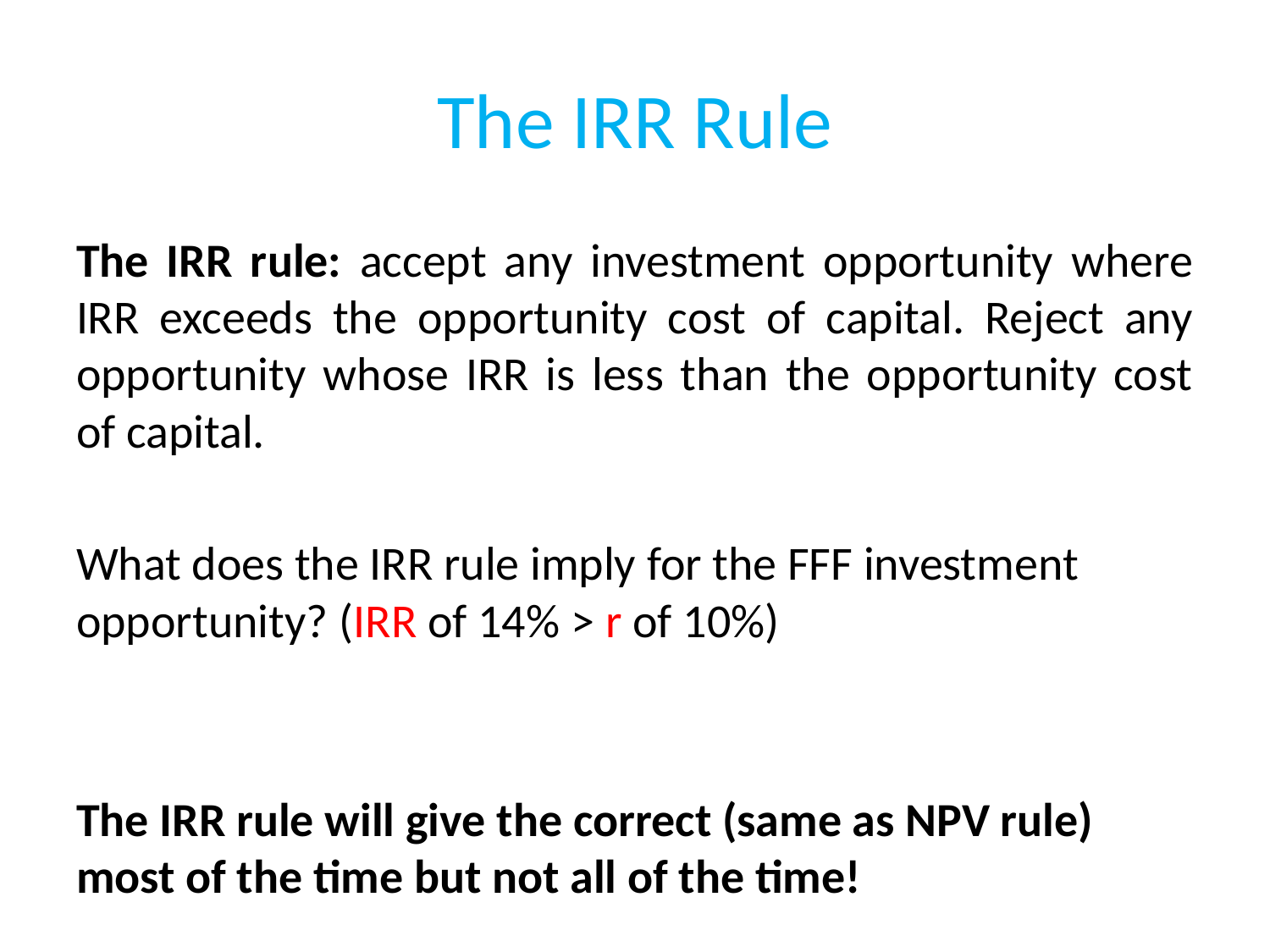

# The IRR Rule
The IRR rule: accept any investment opportunity where IRR exceeds the opportunity cost of capital. Reject any opportunity whose IRR is less than the opportunity cost of capital.

What does the IRR rule imply for the FFF investment opportunity? (IRR of 14% > r of 10%)

The IRR rule will give the correct (same as NPV rule) most of the time but not all of the time!